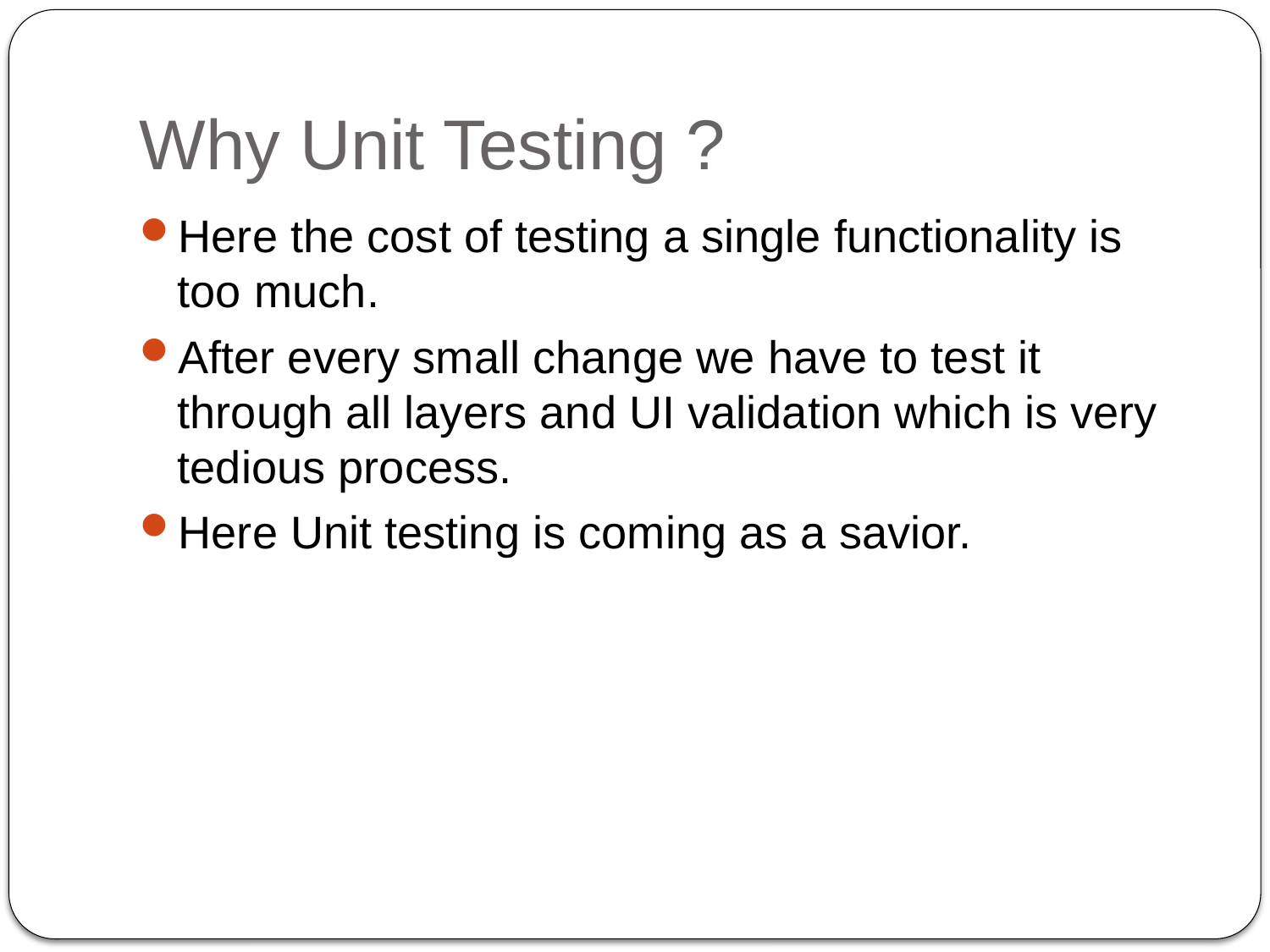

# Why Unit Testing ?
Here the cost of testing a single functionality is too much.
After every small change we have to test it through all layers and UI validation which is very tedious process.
Here Unit testing is coming as a savior.